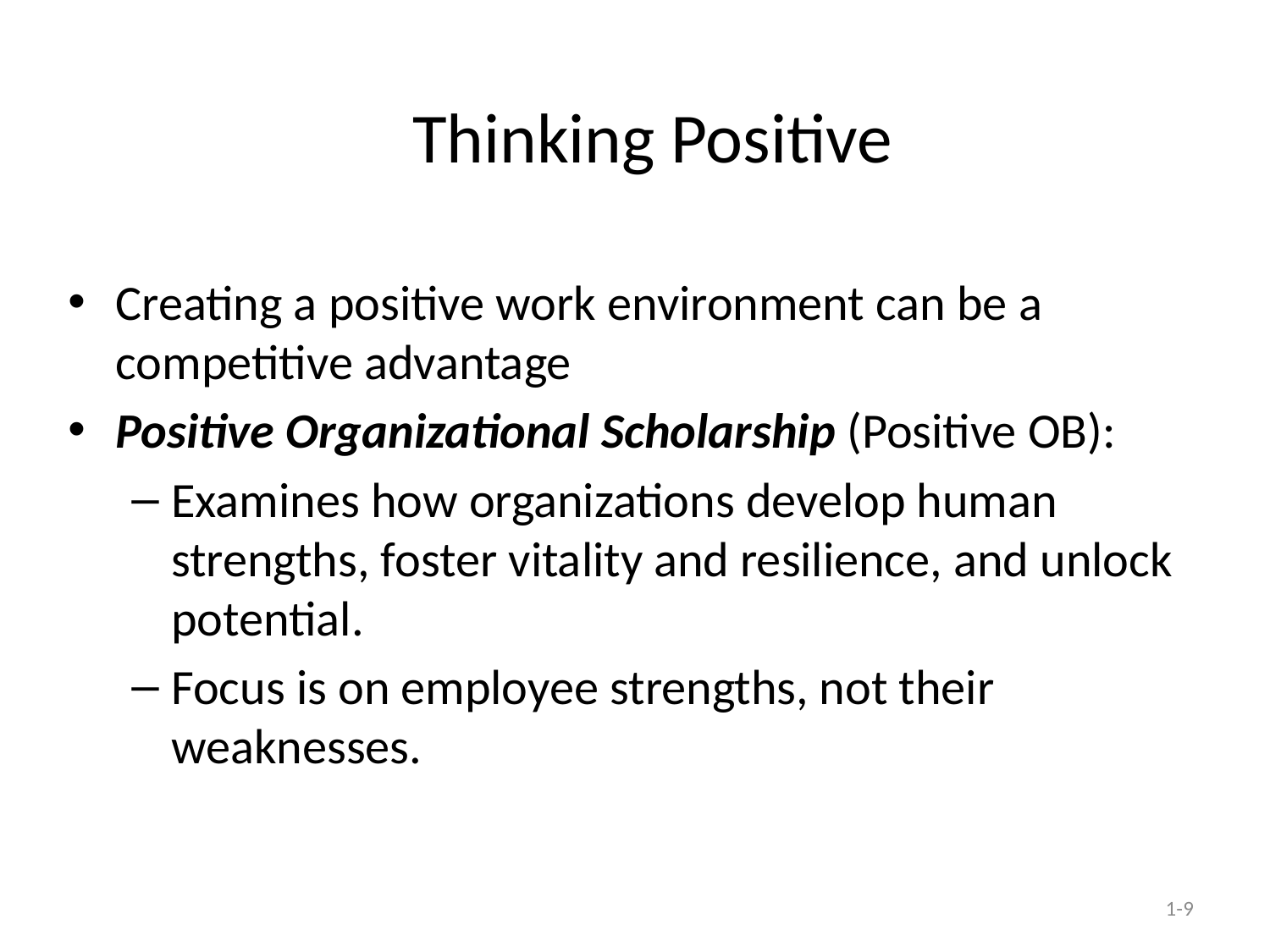

# Thinking Positive
Creating a positive work environment can be a competitive advantage
Positive Organizational Scholarship (Positive OB):
Examines how organizations develop human strengths, foster vitality and resilience, and unlock potential.
Focus is on employee strengths, not their weaknesses.
1-9